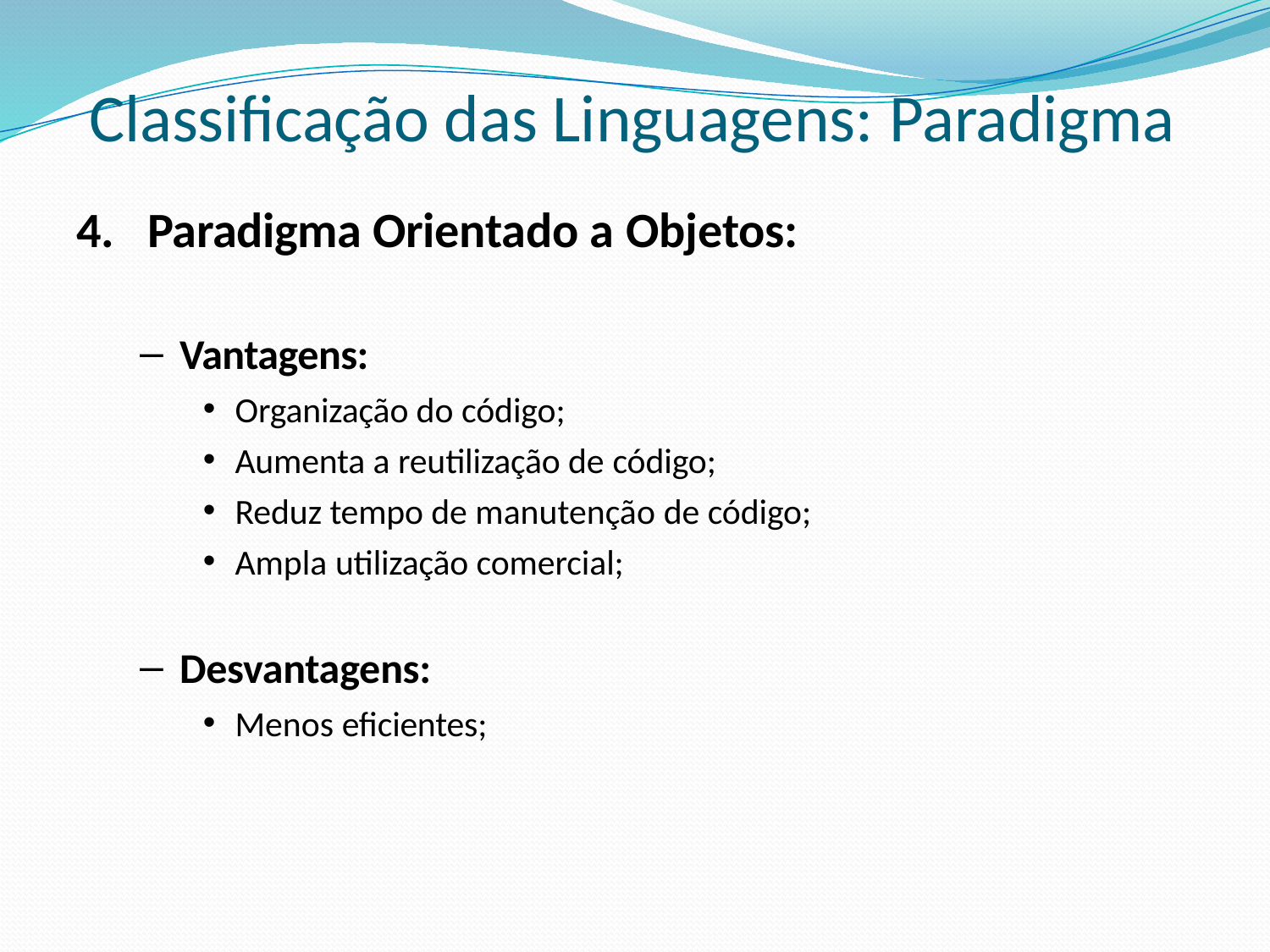

# Classificação das Linguagens: Paradigma
Paradigma Orientado a Objetos:

Vantagens:
Organização do código;
Aumenta a reutilização de código;
Reduz tempo de manutenção de código;
Ampla utilização comercial;

Desvantagens:
Menos eficientes;